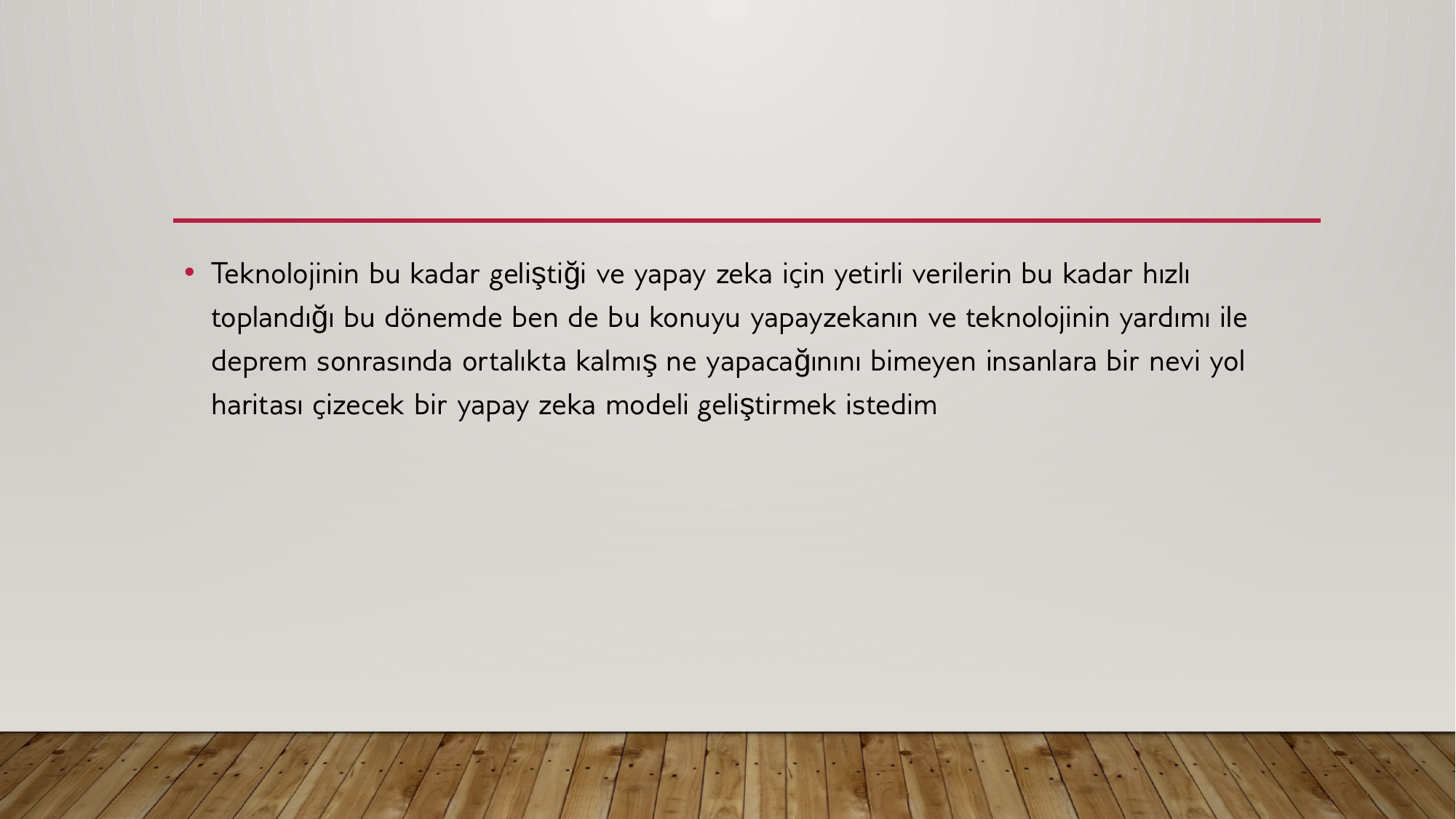

#
Teknolojinin bu kadar geliştiği ve yapay zeka için yetirli verilerin bu kadar hızlı toplandığı bu dönemde ben de bu konuyu yapayzekanın ve teknolojinin yardımı ile deprem sonrasında ortalıkta kalmış ne yapacağınını bimeyen insanlara bir nevi yol haritası çizecek bir yapay zeka modeli geliştirmek istedim